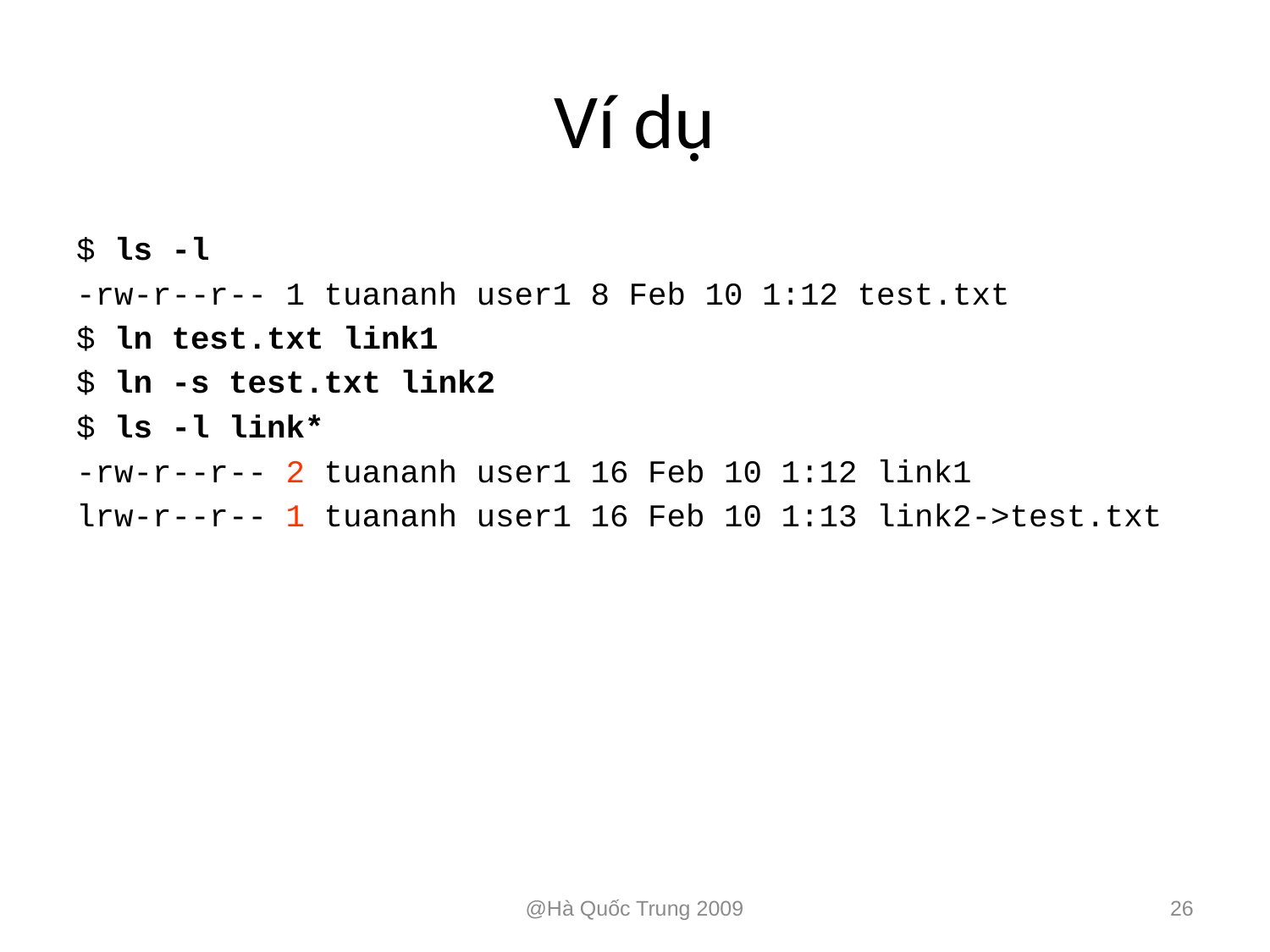

# Ví dụ
$ ls -l
-rw-r--r-- 1 tuananh user1 8 Feb 10 1:12 test.txt
$ ln test.txt link1
$ ln -s test.txt link2
$ ls -l link*
-rw-r--r-- 2 tuananh user1 16 Feb 10 1:12 link1
lrw-r--r-- 1 tuananh user1 16 Feb 10 1:13 link2->test.txt

@Hà Quốc Trung 2009
26